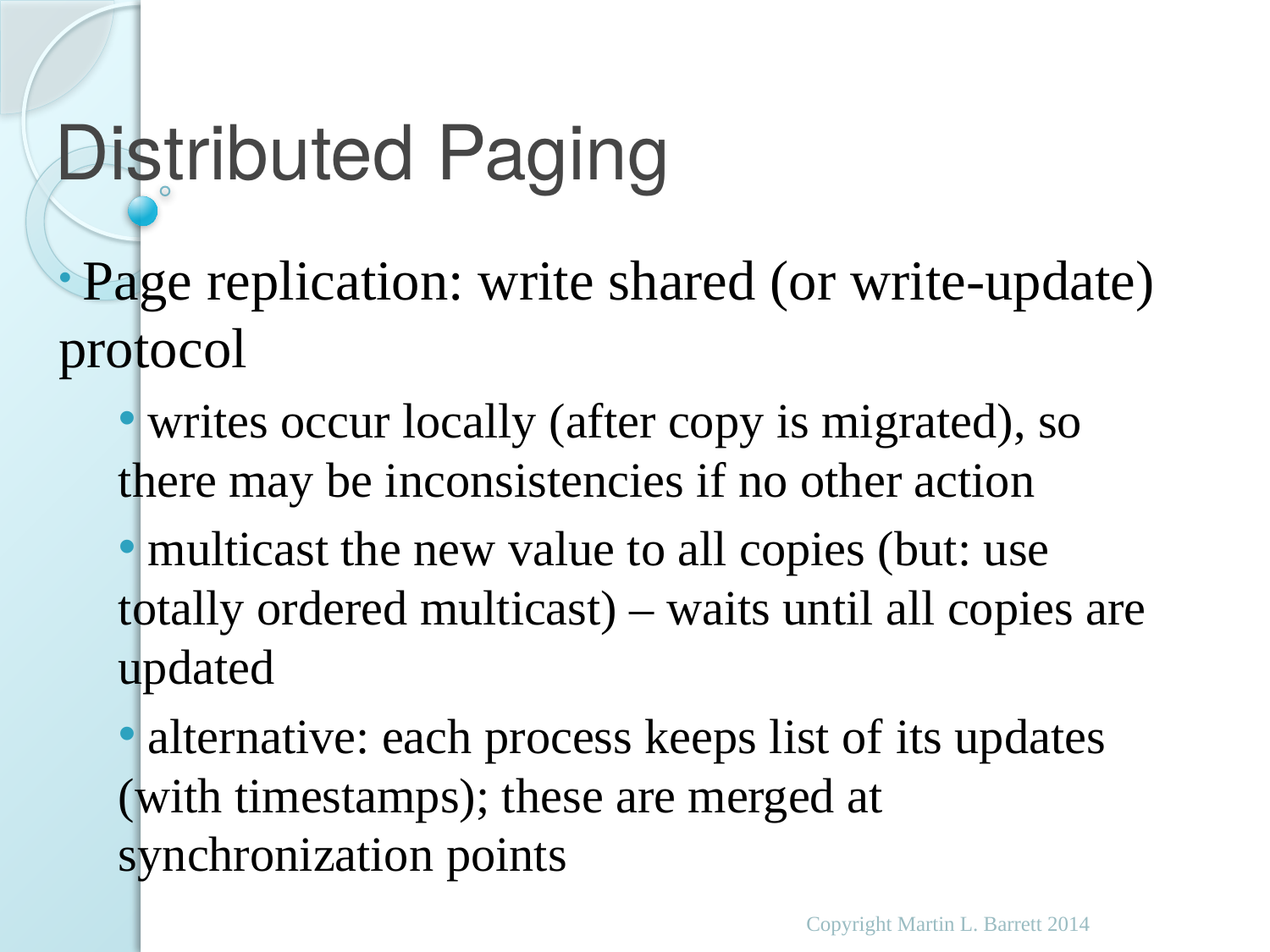

# Distributed Paging
 Page replication: write shared (or write-update) protocol
 writes occur locally (after copy is migrated), so there may be inconsistencies if no other action
 multicast the new value to all copies (but: use totally ordered multicast) – waits until all copies are updated
 alternative: each process keeps list of its updates (with timestamps); these are merged at synchronization points
Copyright Martin L. Barrett 2014